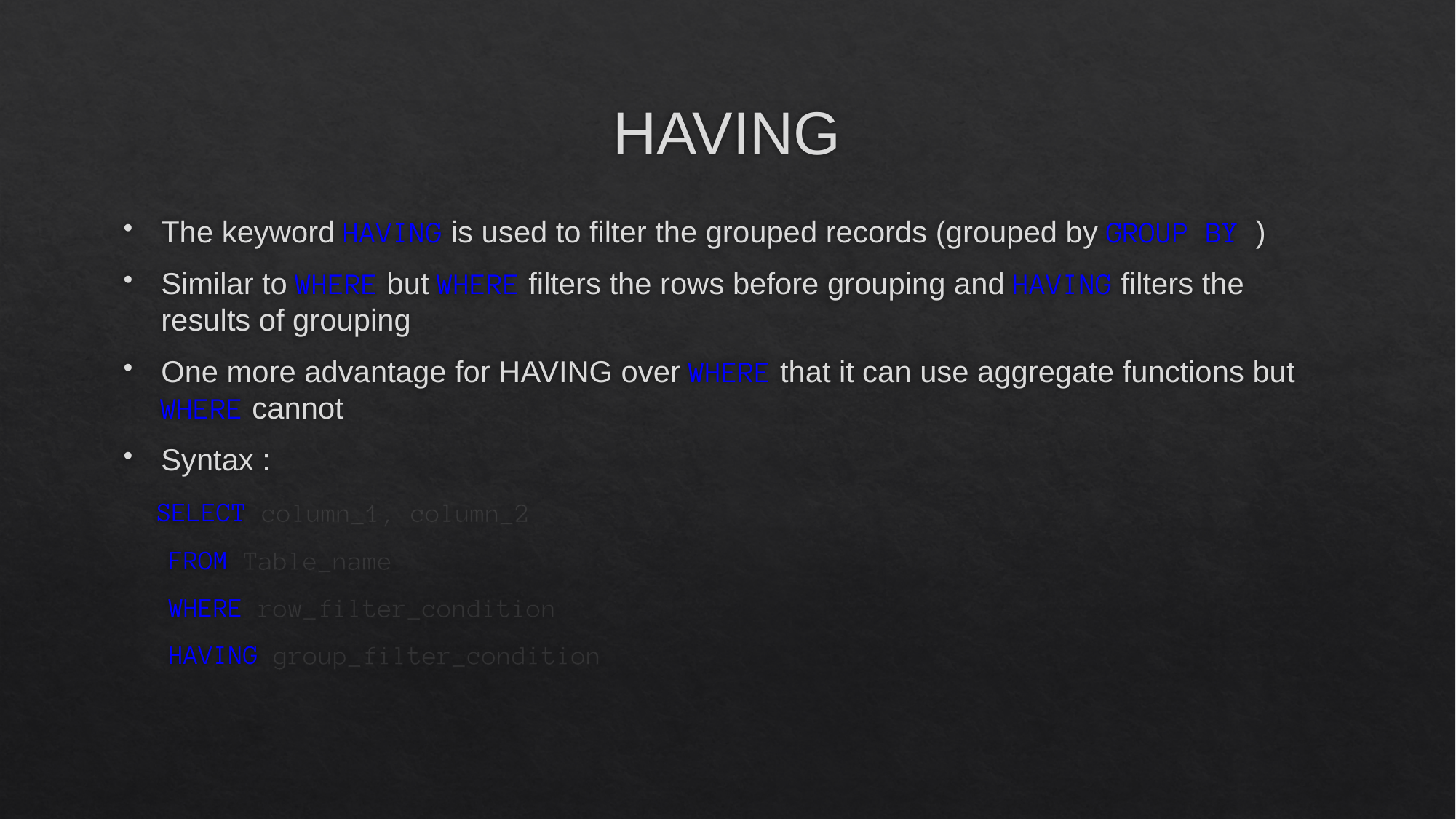

# HAVING
The keyword HAVING is used to filter the grouped records (grouped by GROUP BY )
Similar to WHERE but WHERE filters the rows before grouping and HAVING filters the results of grouping
One more advantage for HAVING over WHERE that it can use aggregate functions but WHERE cannot
Syntax :
  SELECT column_1, column_2
   FROM Table_name
   WHERE row_filter_condition
   HAVING group_filter_condition